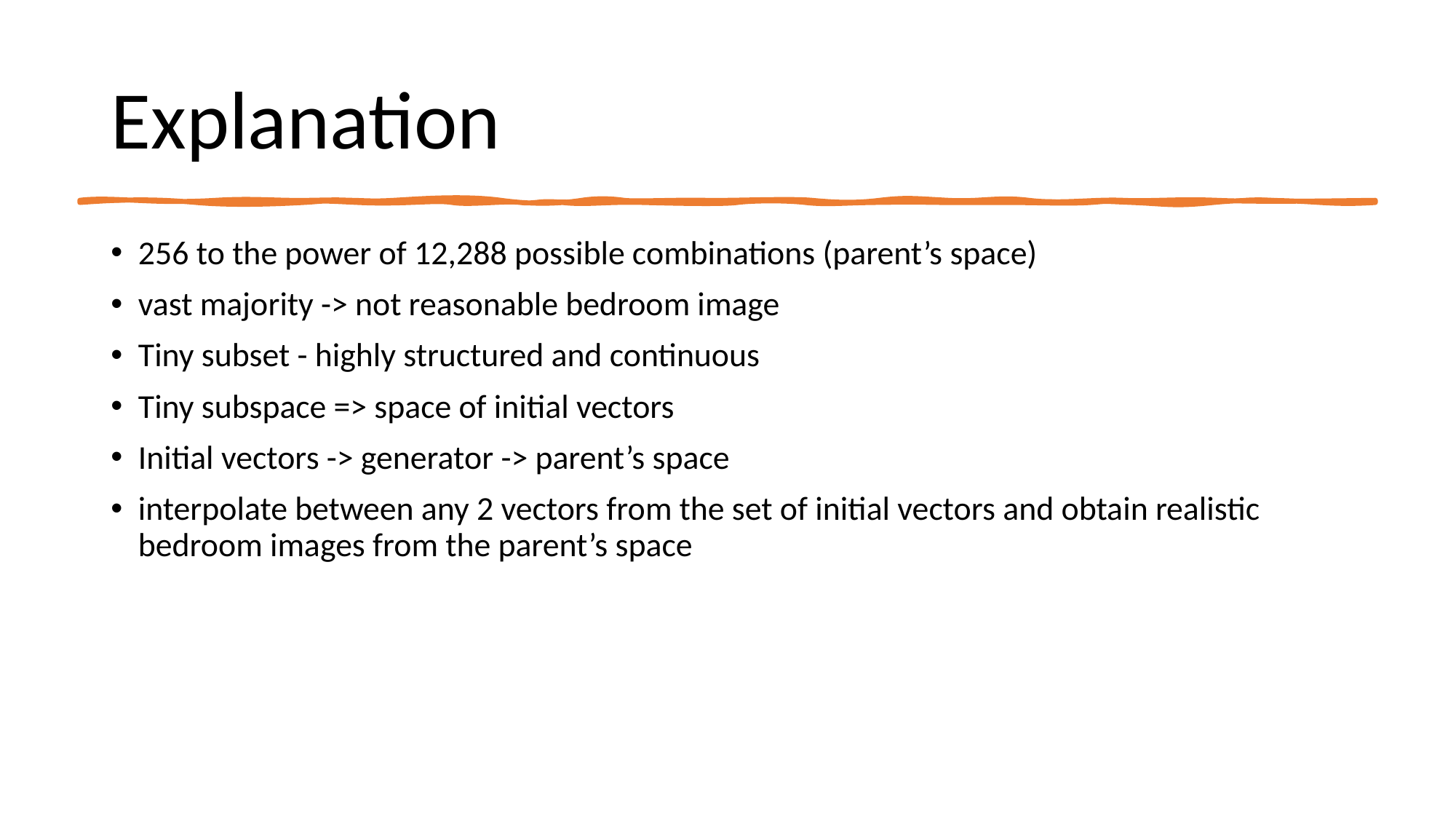

# Explanation

256 to the power of 12,288 possible combinations (parent’s space)
vast majority -> not reasonable bedroom image
Tiny subset - highly structured and continuous
Tiny subspace => space of initial vectors
Initial vectors -> generator -> parent’s space
interpolate between any 2 vectors from the set of initial vectors and obtain realistic bedroom images from the parent’s space